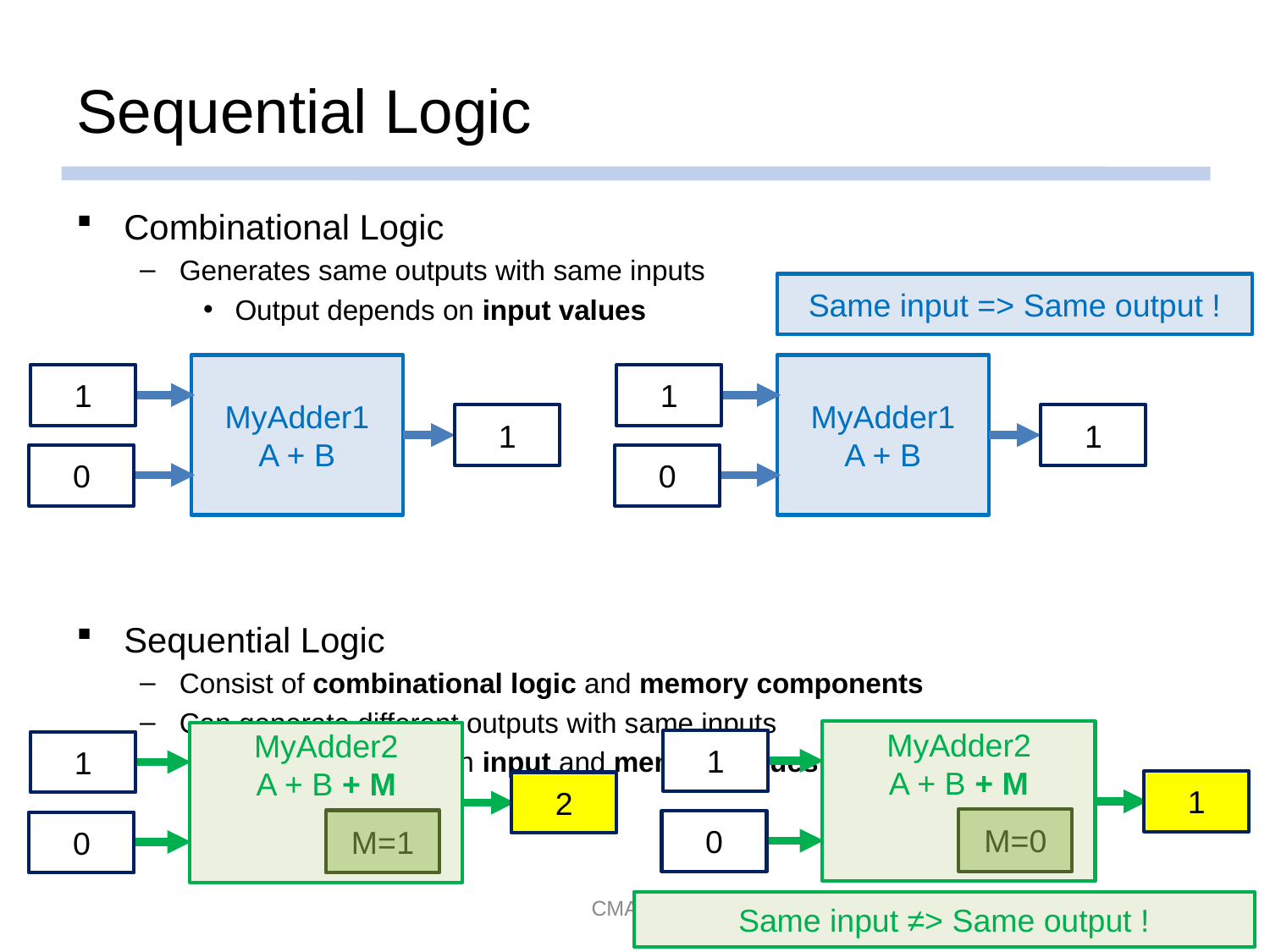

# Sequential Logic
Combinational Logic
Generates same outputs with same inputs
Output depends on input values

Sequential Logic
Consist of combinational logic and memory components
Can generate different outputs with same inputs
Output depends on input and memory values

Same input => Same output !
MyAdder1
A + B
MyAdder1
A + B
1
1
1
1
0
0
MyAdder2
A + B + M

MyAdder2
A + B + M

1
1
1
2
M=0
M=1
0
0
CMALAB
4
Same input ≠> Same output !